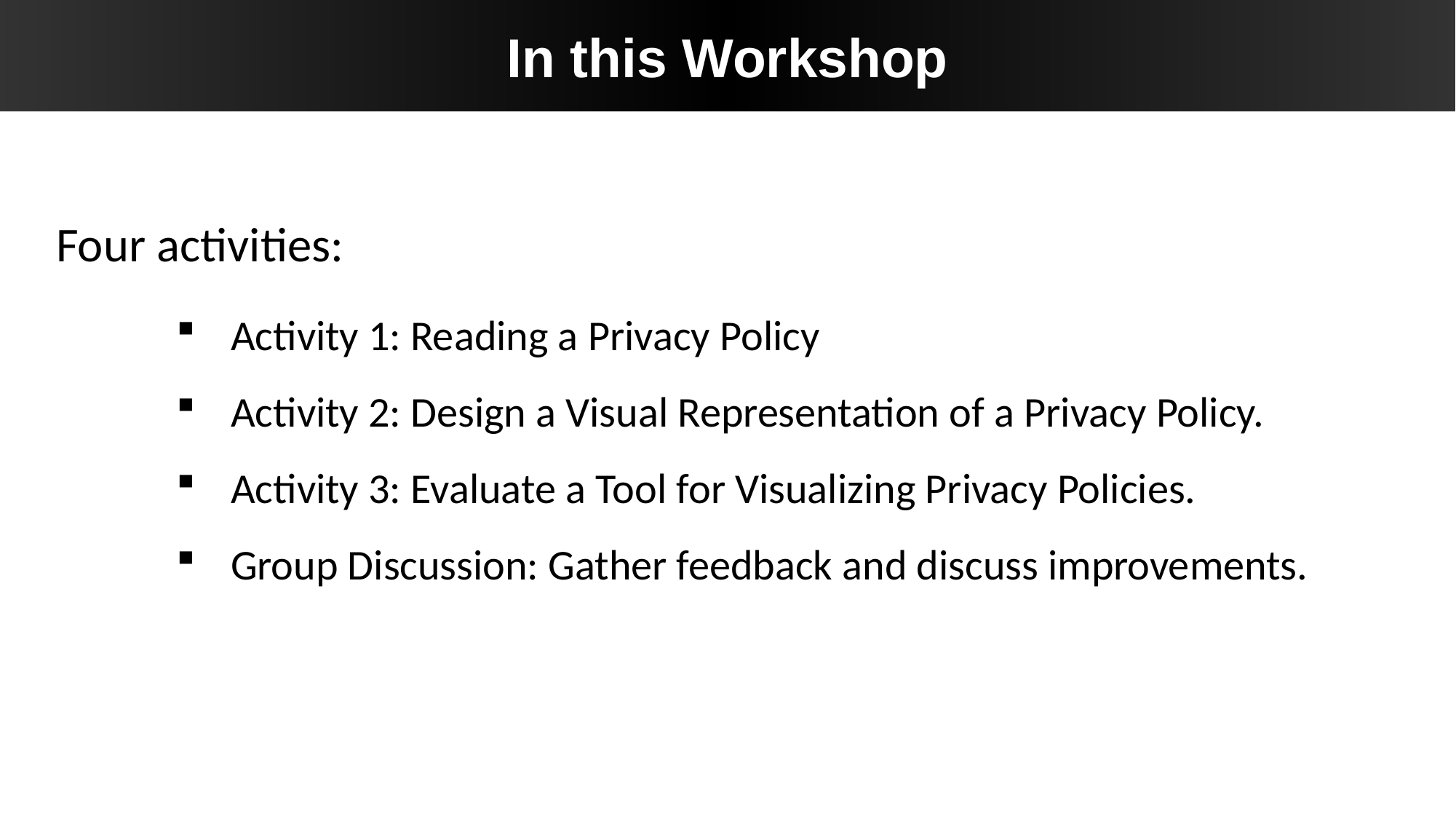

In this Workshop
Four activities:
Activity 1: Reading a Privacy Policy
Activity 2: Design a Visual Representation of a Privacy Policy.
Activity 3: Evaluate a Tool for Visualizing Privacy Policies.
Group Discussion: Gather feedback and discuss improvements.